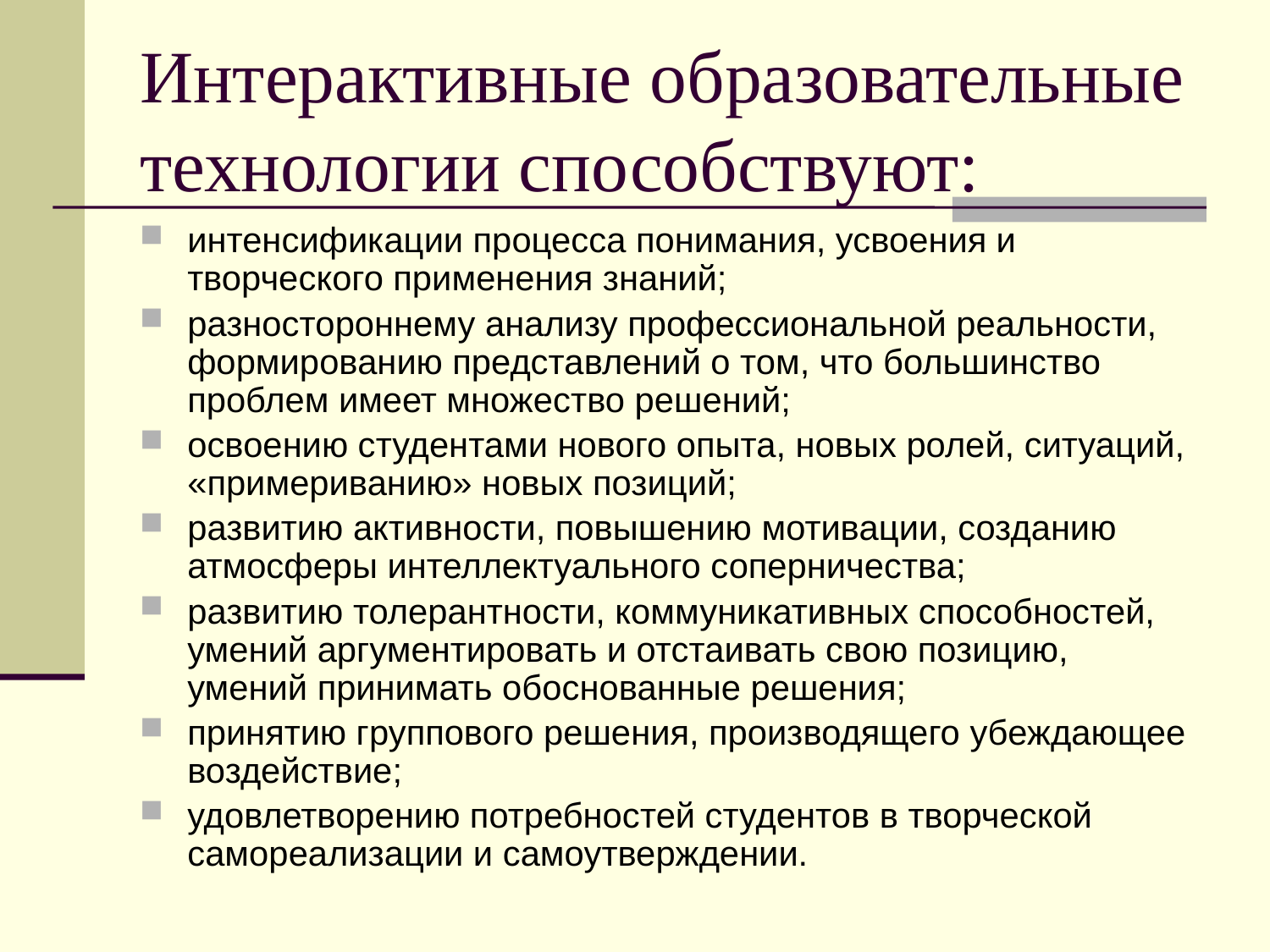

# Интерактивные образовательные технологии способствуют:
интенсификации процесса понимания, усвоения и творческого применения знаний;
разностороннему анализу профессиональной реальности, формированию представлений о том, что большинство проблем имеет множество решений;
освоению студентами нового опыта, новых ролей, ситуаций, «примериванию» новых позиций;
развитию активности, повышению мотивации, созданию атмосферы интеллектуального соперничества;
развитию толерантности, коммуникативных способностей, умений аргументировать и отстаивать свою позицию, умений принимать обоснованные решения;
принятию группового решения, производящего убеждающее воздействие;
удовлетворению потребностей студентов в творческой самореализации и самоутверждении.